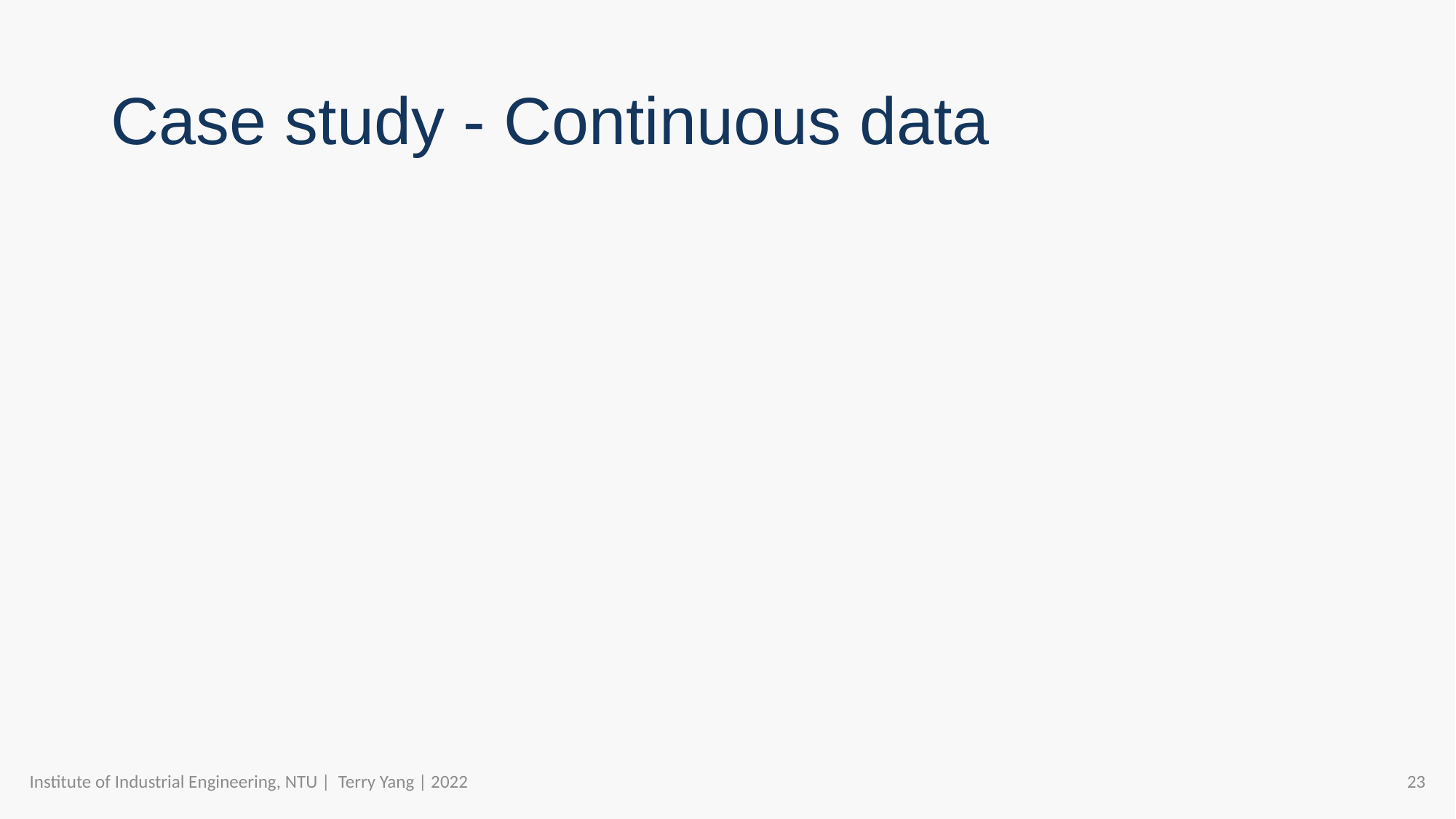

# Case study - Continuous data
Institute of Industrial Engineering, NTU |  Terry Yang | 2022